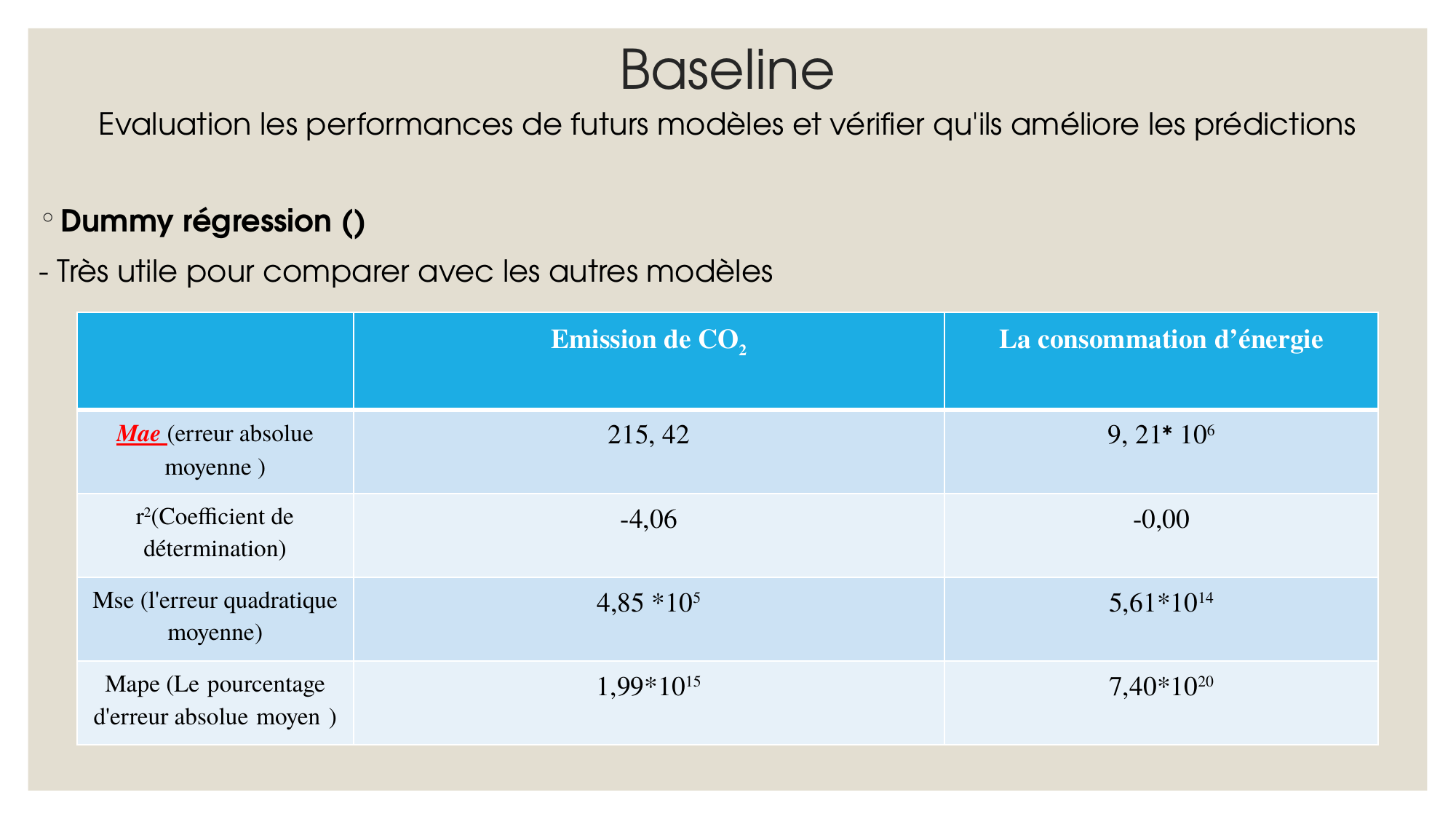

Baseline
Evaluation les performances de futurs modèles et vérifier qu'ils améliore les prédictions

Dummy régression ()
- Très utile pour comparer avec les autres modèles

|  | Emission de CO2 | La consommation d’énergie |
| --- | --- | --- |
| Mae (erreur absolue moyenne ) | 215, 42 | 9, 21\* 106 |
| r2(Coefficient de détermination) | -4,06 | -0,00 |
| Mse (l'erreur quadratique moyenne) | 4,85 \*105 | 5,61\*1014 |
| Mape (Le pourcentage d'erreur absolue moyen ) | 1,99\*1015 | 7,40\*1020 |